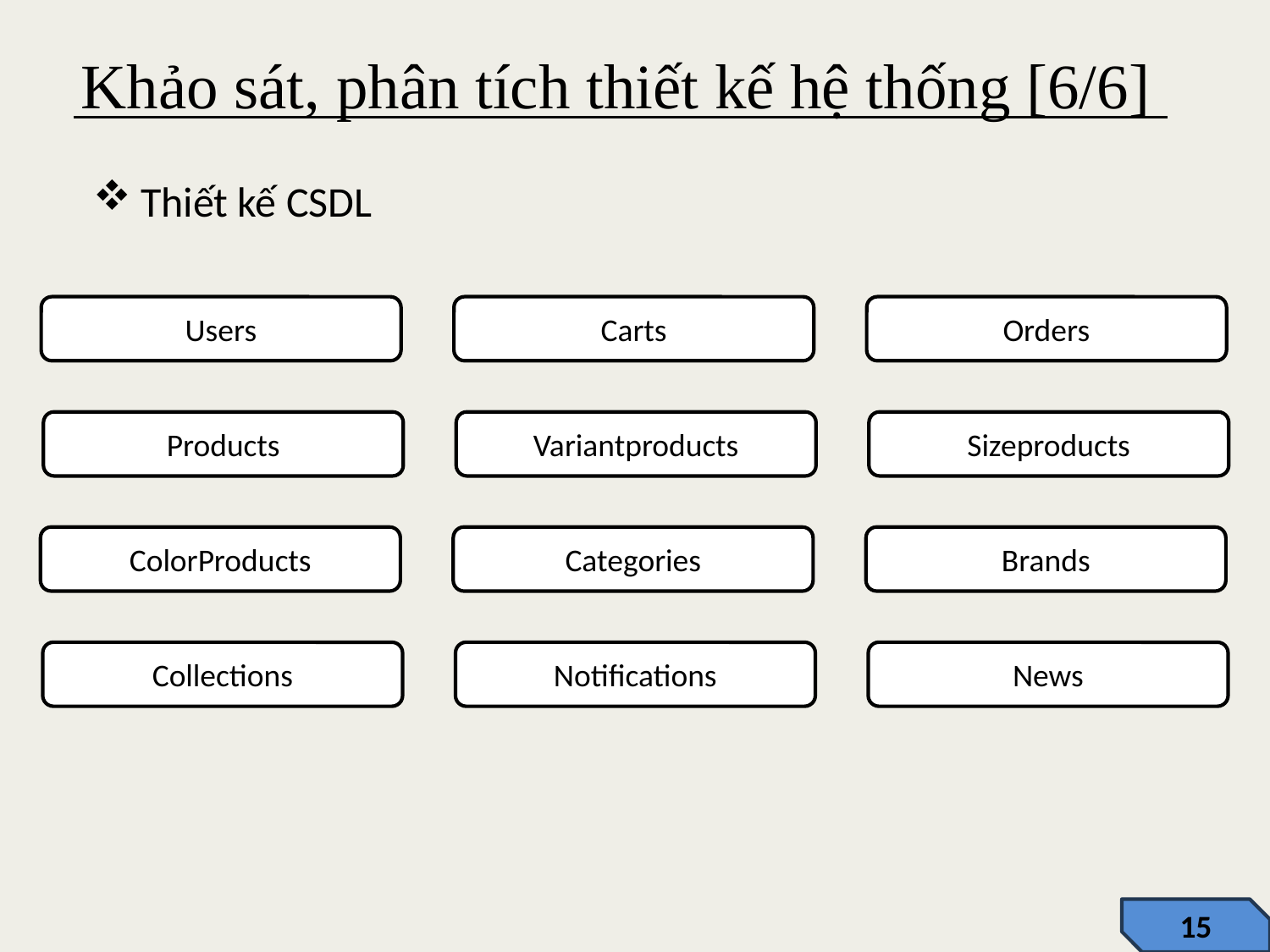

Khảo sát, phân tích thiết kế hệ thống [6/6]
Thiết kế CSDL
Users
Carts
Orders
Products
Variantproducts
Sizeproducts
ColorProducts
Categories
Brands
Collections
Notifications
News
15